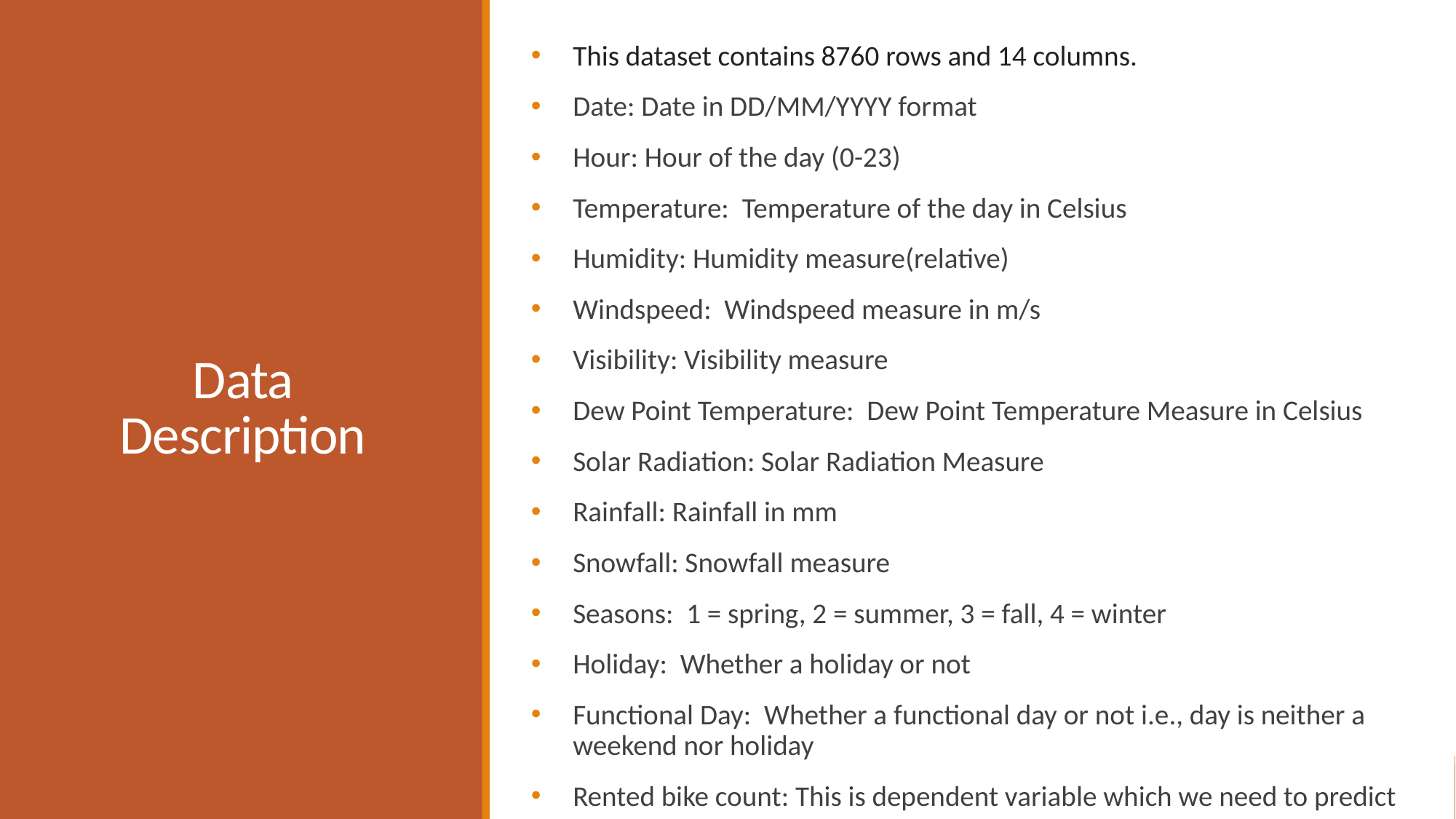

This dataset contains 8760 rows and 14 columns.
Date: Date in DD/MM/YYYY format
Hour: Hour of the day (0-23)
Temperature:  Temperature of the day in Celsius
Humidity: Humidity measure(relative)
Windspeed:  Windspeed measure in m/s
Visibility: Visibility measure
Dew Point Temperature:  Dew Point Temperature Measure in Celsius
Solar Radiation: Solar Radiation Measure
Rainfall: Rainfall in mm
Snowfall: Snowfall measure
Seasons:  1 = spring, 2 = summer, 3 = fall, 4 = winter
Holiday:  Whether a holiday or not
Functional Day:  Whether a functional day or not i.e., day is neither a weekend nor holiday
Rented bike count: This is dependent variable which we need to predict
# Data Description